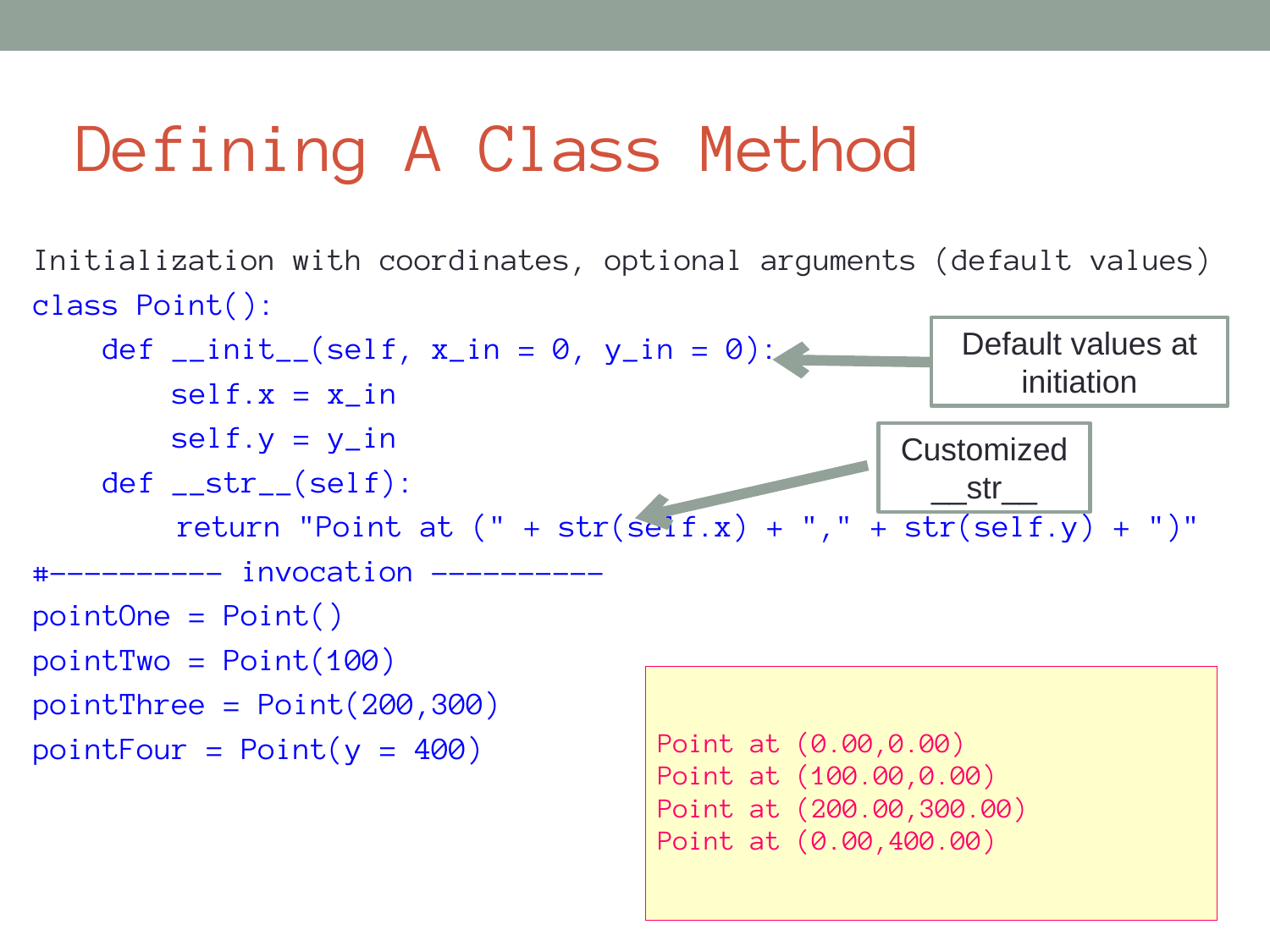

# Defining A Class Method
Initialization with coordinates, optional arguments (default values)
class Point():
    def __init__(self, x_in = 0, y_in = 0):
        self.x = x_in
        self.y = y_in
    def __str__(self):
 	 return "Point at (" + str(self.x) + "," + str(self.y) + ")"
#---------- invocation ----------
pointOne = Point()
pointTwo = Point(100)
pointThree = Point(200,300)
pointFour = Point(y = 400)

Default values at initiation
Customized __str__
Point at (0.00,0.00)
Point at (100.00,0.00)
Point at (200.00,300.00)
Point at (0.00,400.00)